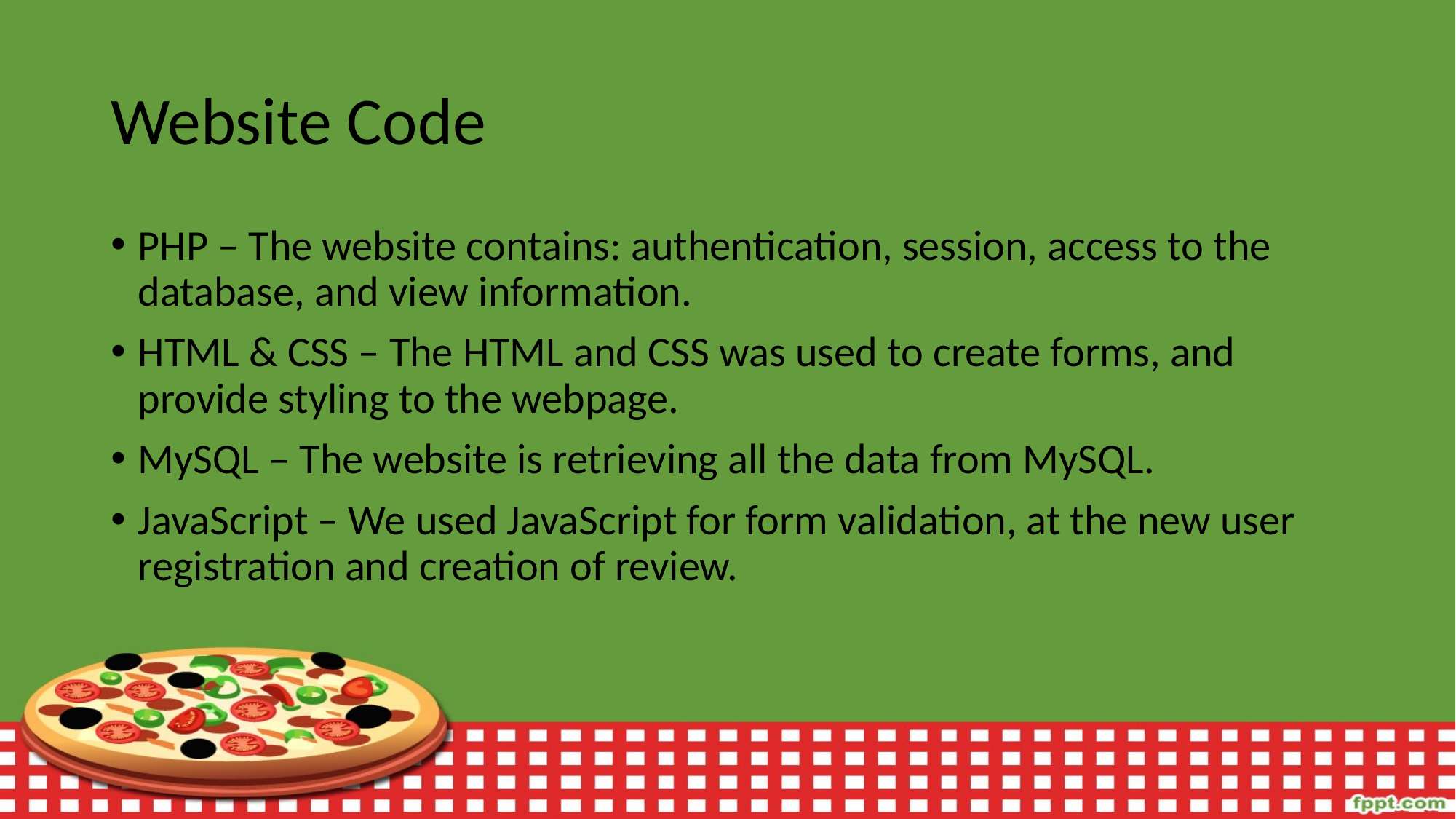

# Website Code
PHP – The website contains: authentication, session, access to the database, and view information.
HTML & CSS – The HTML and CSS was used to create forms, and provide styling to the webpage.
MySQL – The website is retrieving all the data from MySQL.
JavaScript – We used JavaScript for form validation, at the new user registration and creation of review.